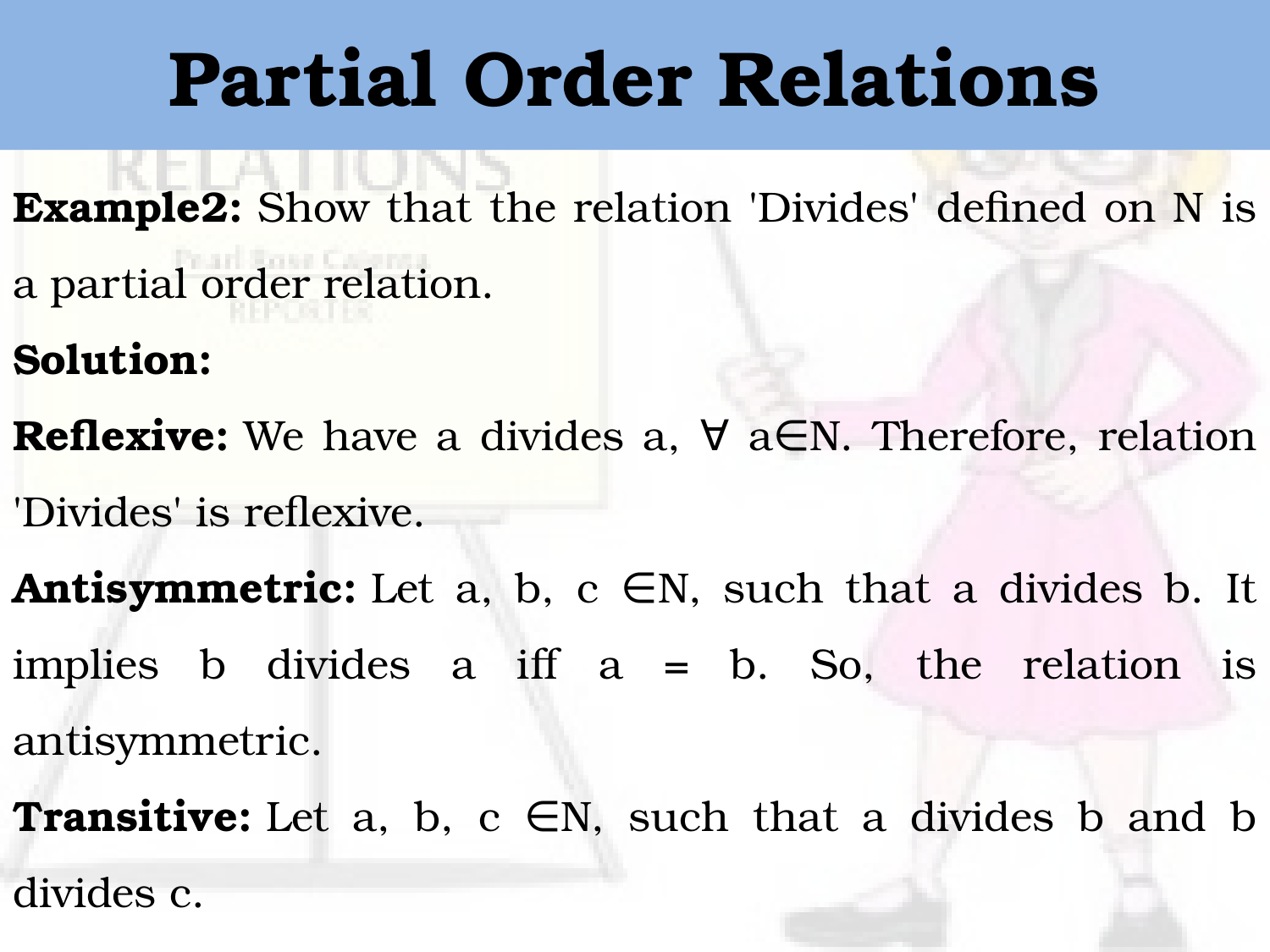

Partial Order Relations
Example2: Show that the relation 'Divides' defined on N is a partial order relation.
Solution:
Reflexive: We have a divides a, ∀ a∈N. Therefore, relation 'Divides' is reflexive.
Antisymmetric: Let a, b, c ∈N, such that a divides b. It implies b divides a iff a = b. So, the relation is antisymmetric.
Transitive: Let a, b, c ∈N, such that a divides b and b divides c.